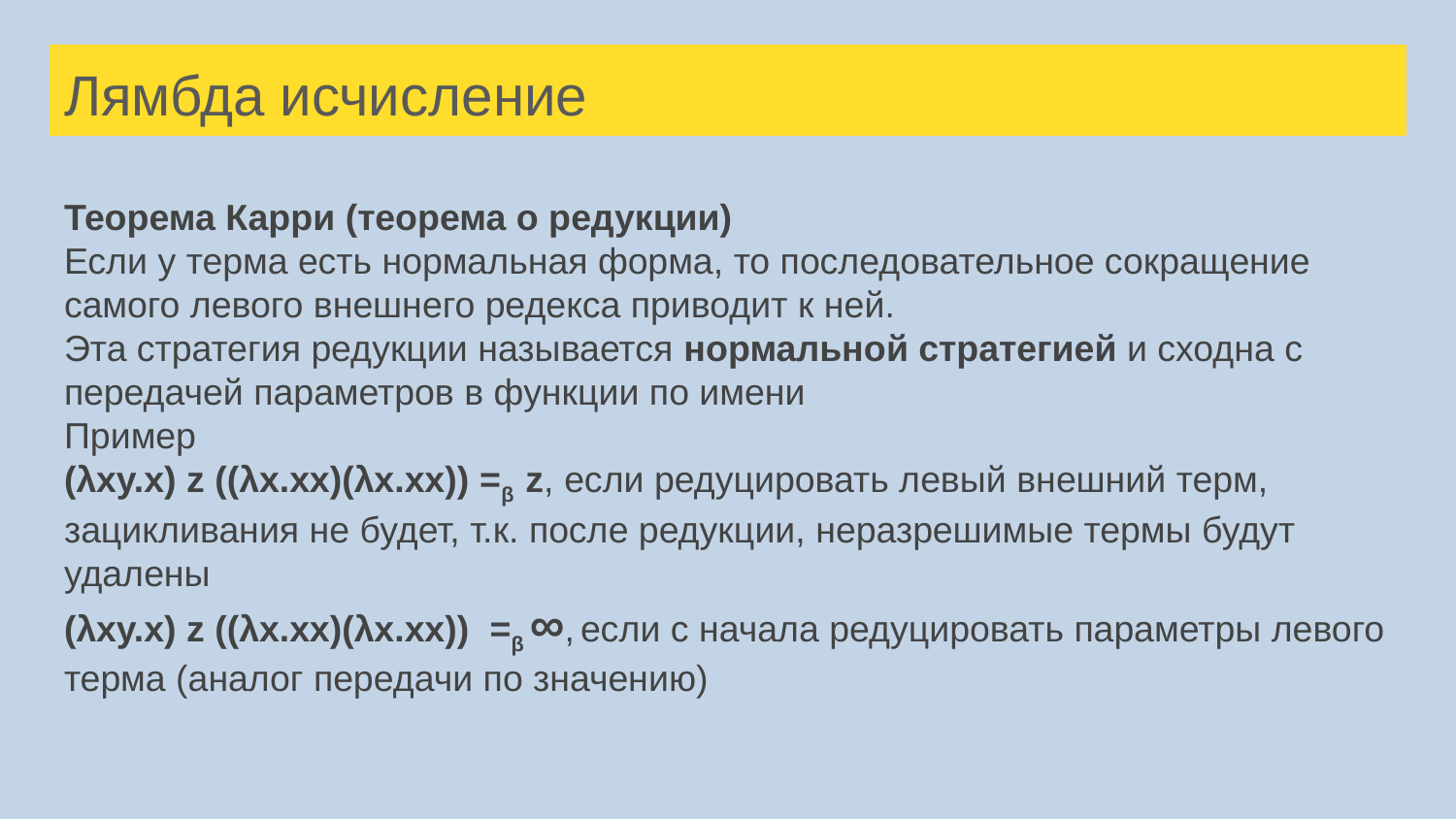

# Лямбда исчисление
Теорема Карри (теорема о редукции)
Если у терма есть нормальная форма, то последовательное сокращение самого левого внешнего редекса приводит к ней.
Эта стратегия редукции называется нормальной стратегией и сходна с передачей параметров в функции по имени
Пример
(λxy.x) z ((λx.xx)(λx.xx)) =β  z, если редуцировать левый внешний терм, зацикливания не будет, т.к. после редукции, неразрешимые термы будут удалены
(λxy.x) z ((λx.xx)(λx.xx))  =β ∞, если с начала редуцировать параметры левого терма (аналог передачи по значению)